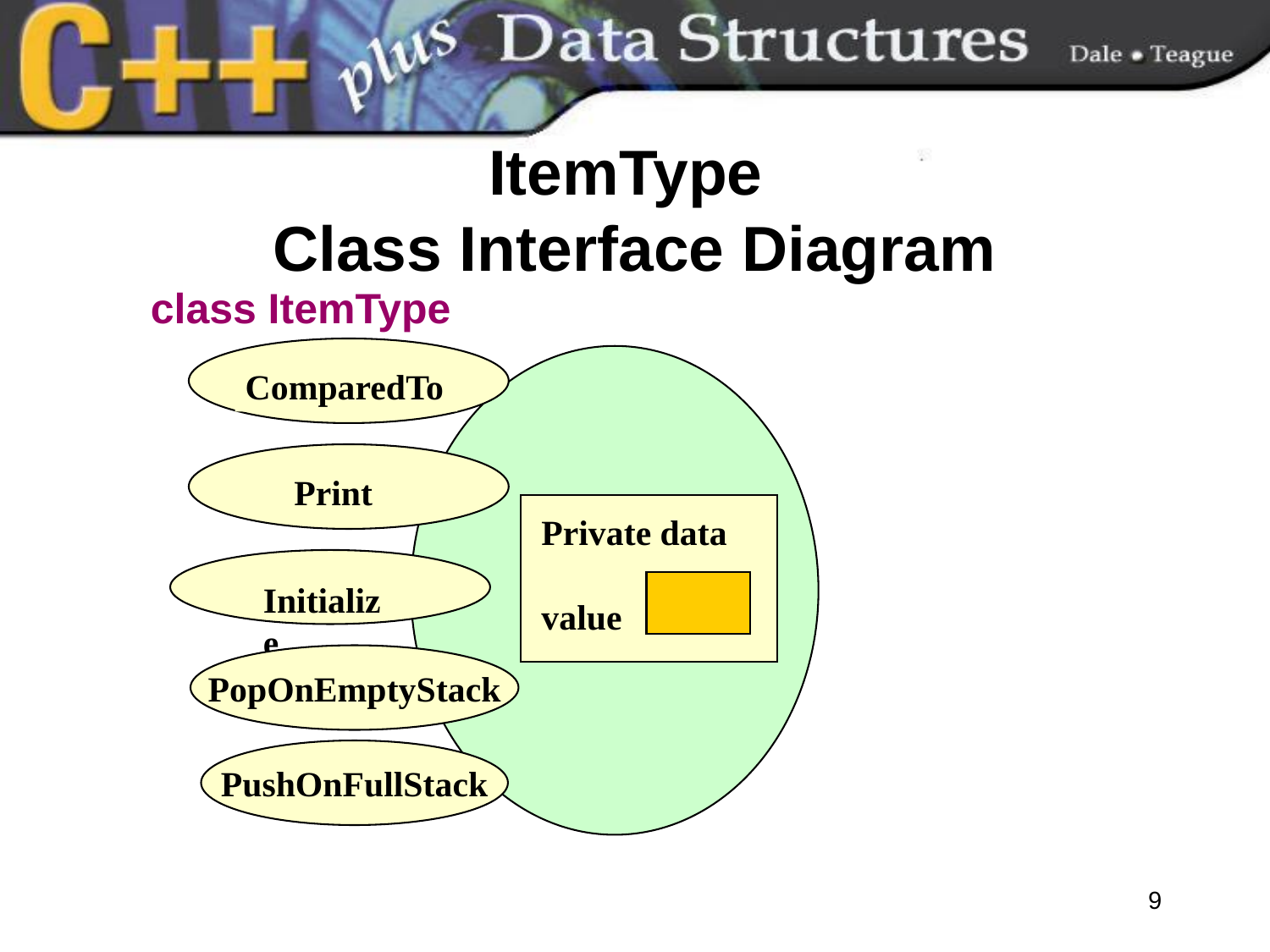

ItemType
Class Interface Diagram
class ItemType

ComparedTo

Print

Private data

value

Initialize

PopOnEmptyStack
PushOnFullStack
9